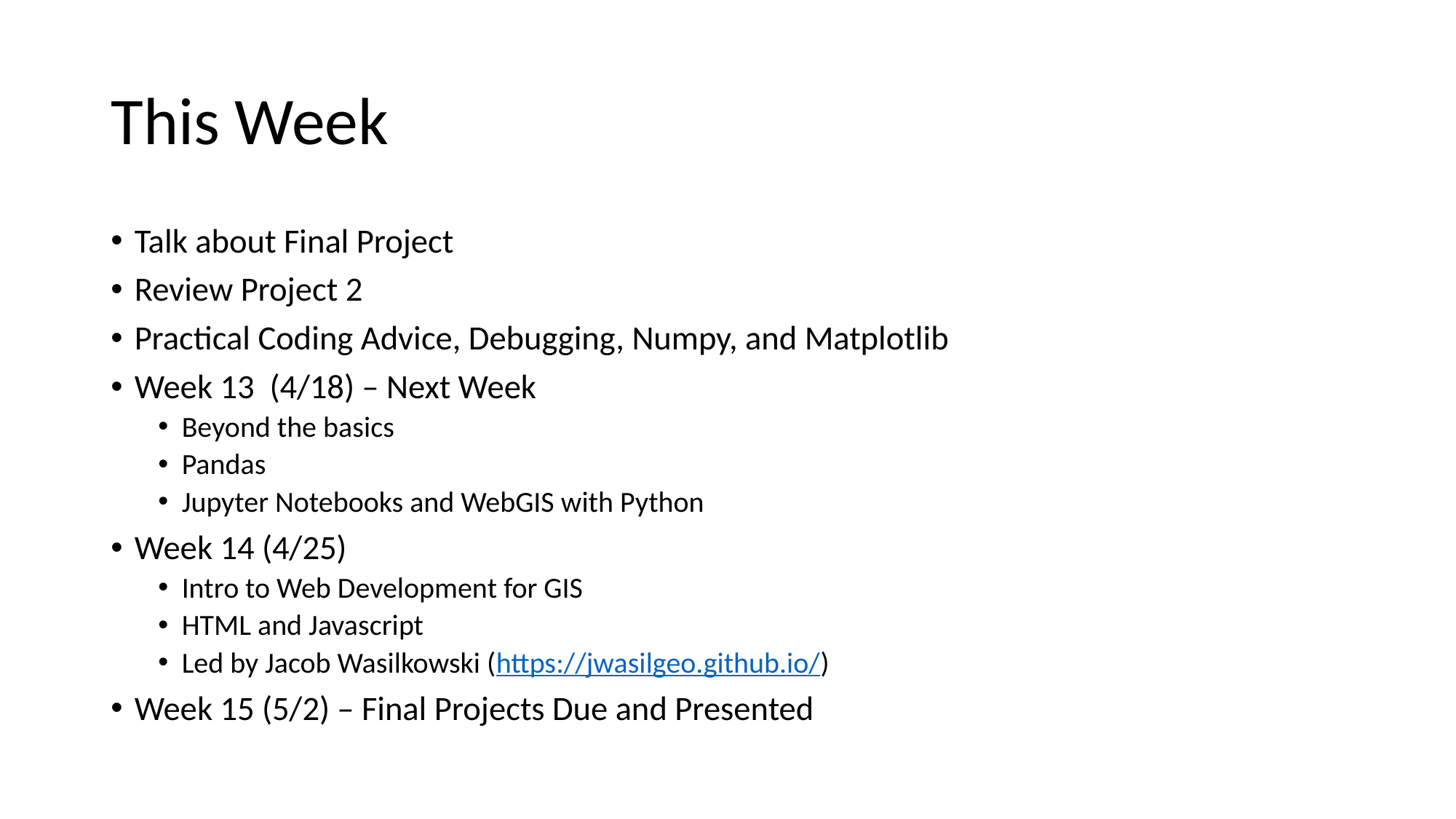

# This Week
Talk about Final Project
Review Project 2
Practical Coding Advice, Debugging, Numpy, and Matplotlib
Week 13  (4/18) – Next Week
Beyond the basics
Pandas
Jupyter Notebooks and WebGIS with Python
Week 14 (4/25)
Intro to Web Development for GIS
HTML and Javascript
Led by Jacob Wasilkowski (https://jwasilgeo.github.io/)
Week 15 (5/2) – Final Projects Due and Presented